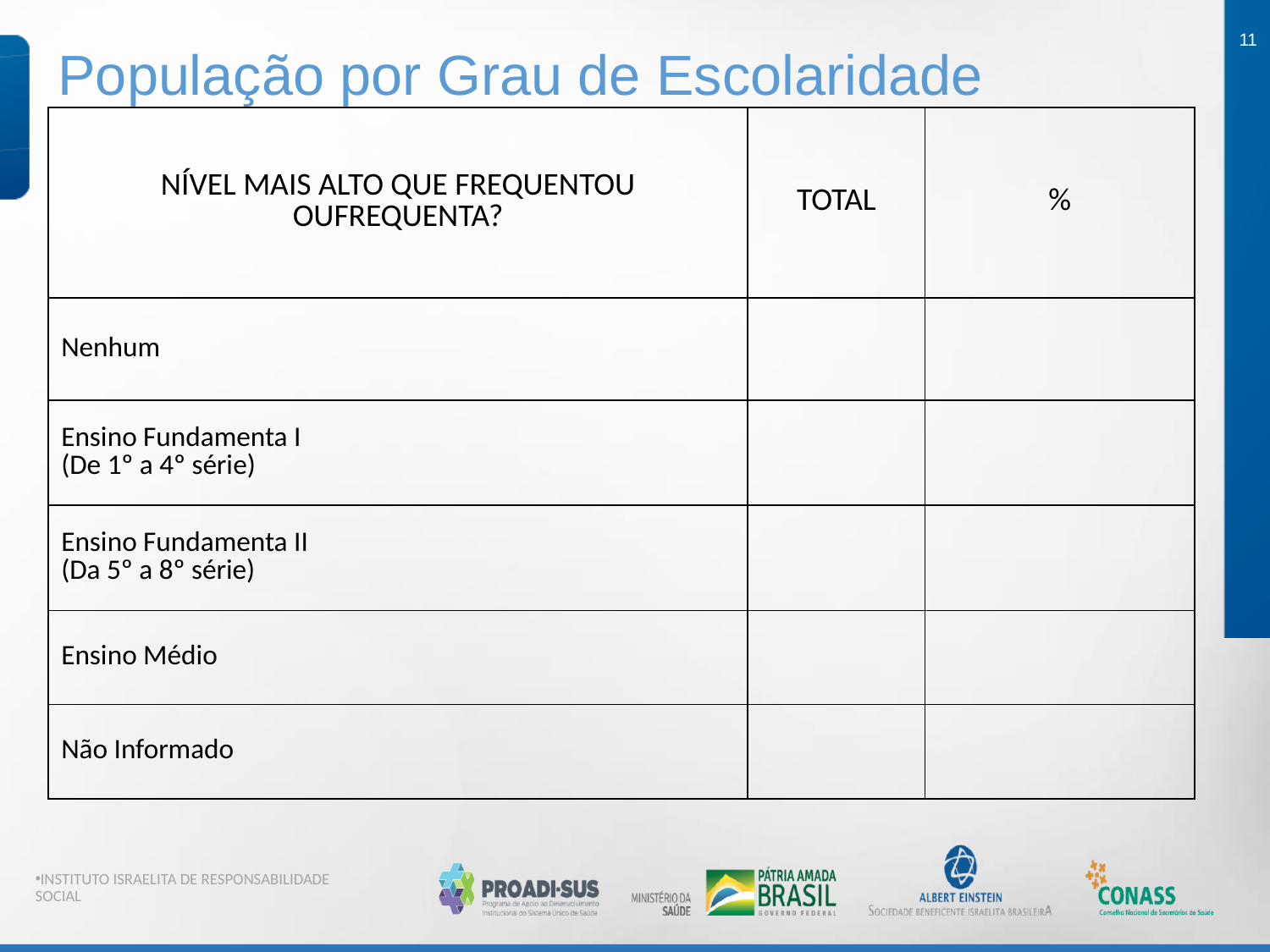

11
População por Grau de Escolaridade
| NÍVEL MAIS ALTO QUE FREQUENTOU OUFREQUENTA?​ | TOTAL​ | %​ |
| --- | --- | --- |
| Nenhum​ |  |  |
| Ensino Fundamenta I​ (De 1º a 4º série)​ |  |  |
| Ensino Fundamenta II​ (Da 5º a 8º série)​ |  |  |
| Ensino Médio​ |  |  |
| Não Informado​ |  |  |
INSTITUTO ISRAELITA DE RESPONSABILIDADE SOCIAL